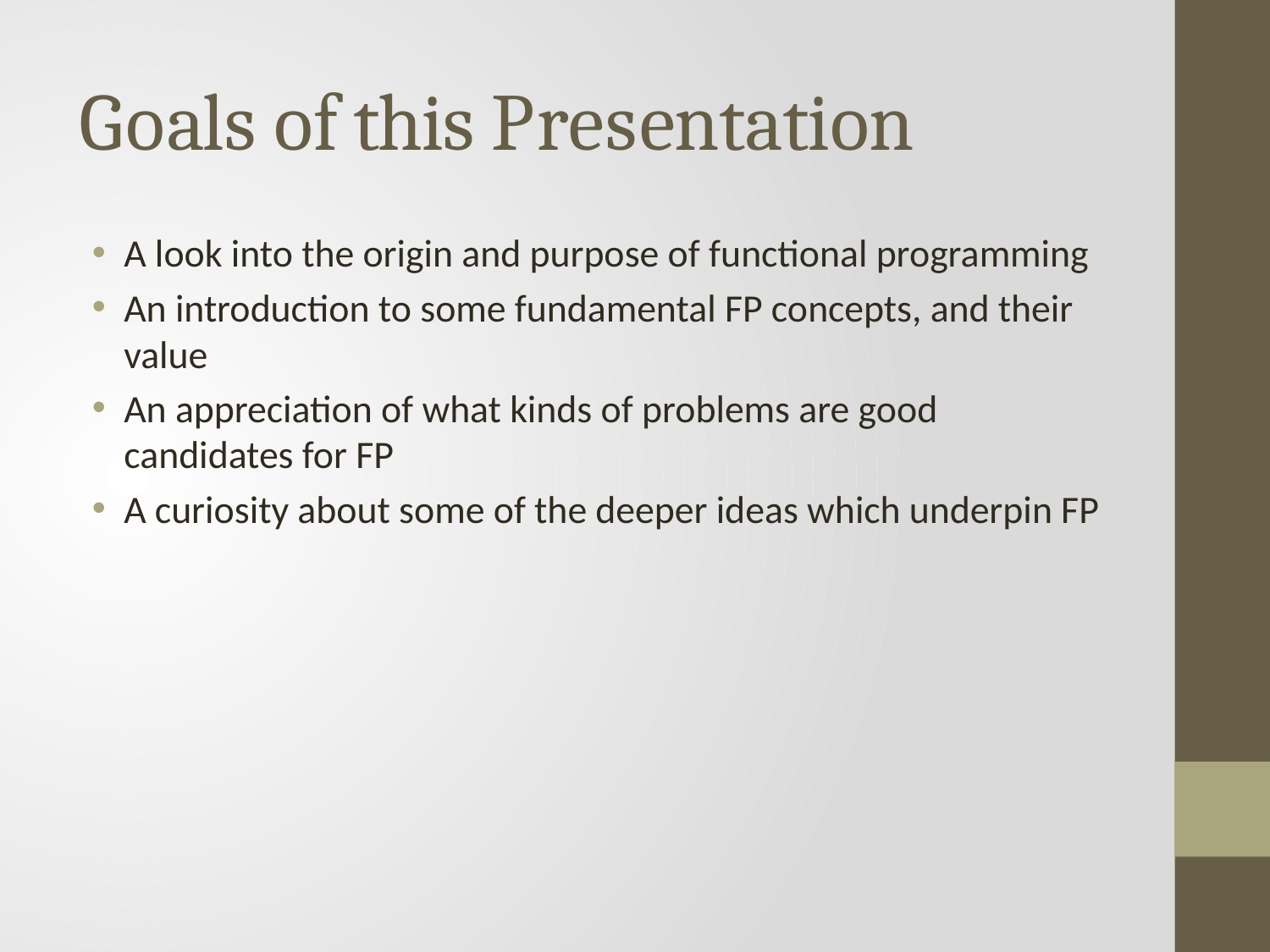

# Goals of this Presentation
A look into the origin and purpose of functional programming
An introduction to some fundamental FP concepts, and their value
An appreciation of what kinds of problems are good candidates for FP
A curiosity about some of the deeper ideas which underpin FP